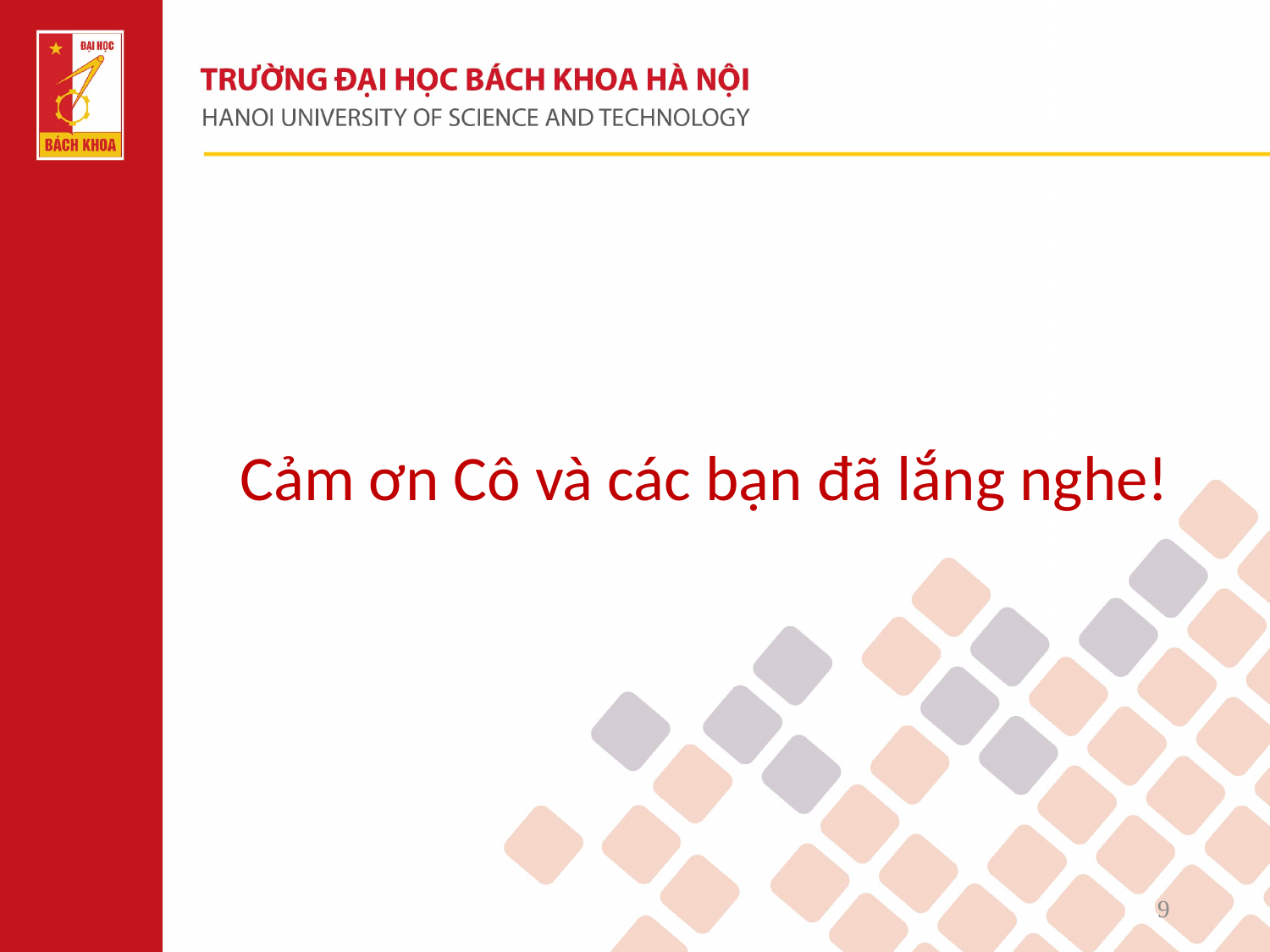

Cảm ơn Cô và các bạn đã lắng nghe!
9